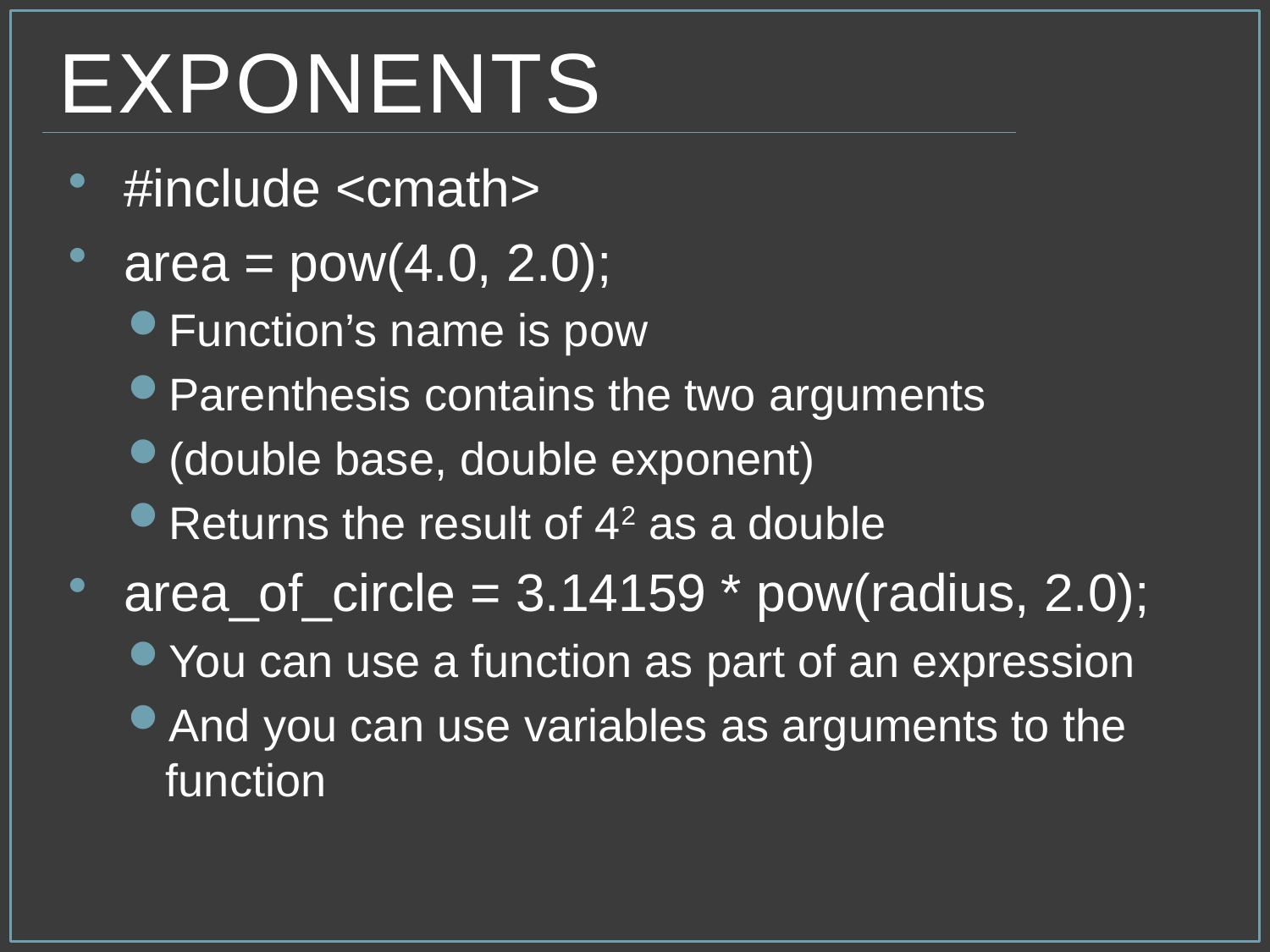

# Exponents
#include <cmath>
area = pow(4.0, 2.0);
Function’s name is pow
Parenthesis contains the two arguments
(double base, double exponent)
Returns the result of 42 as a double
area_of_circle = 3.14159 * pow(radius, 2.0);
You can use a function as part of an expression
And you can use variables as arguments to the function